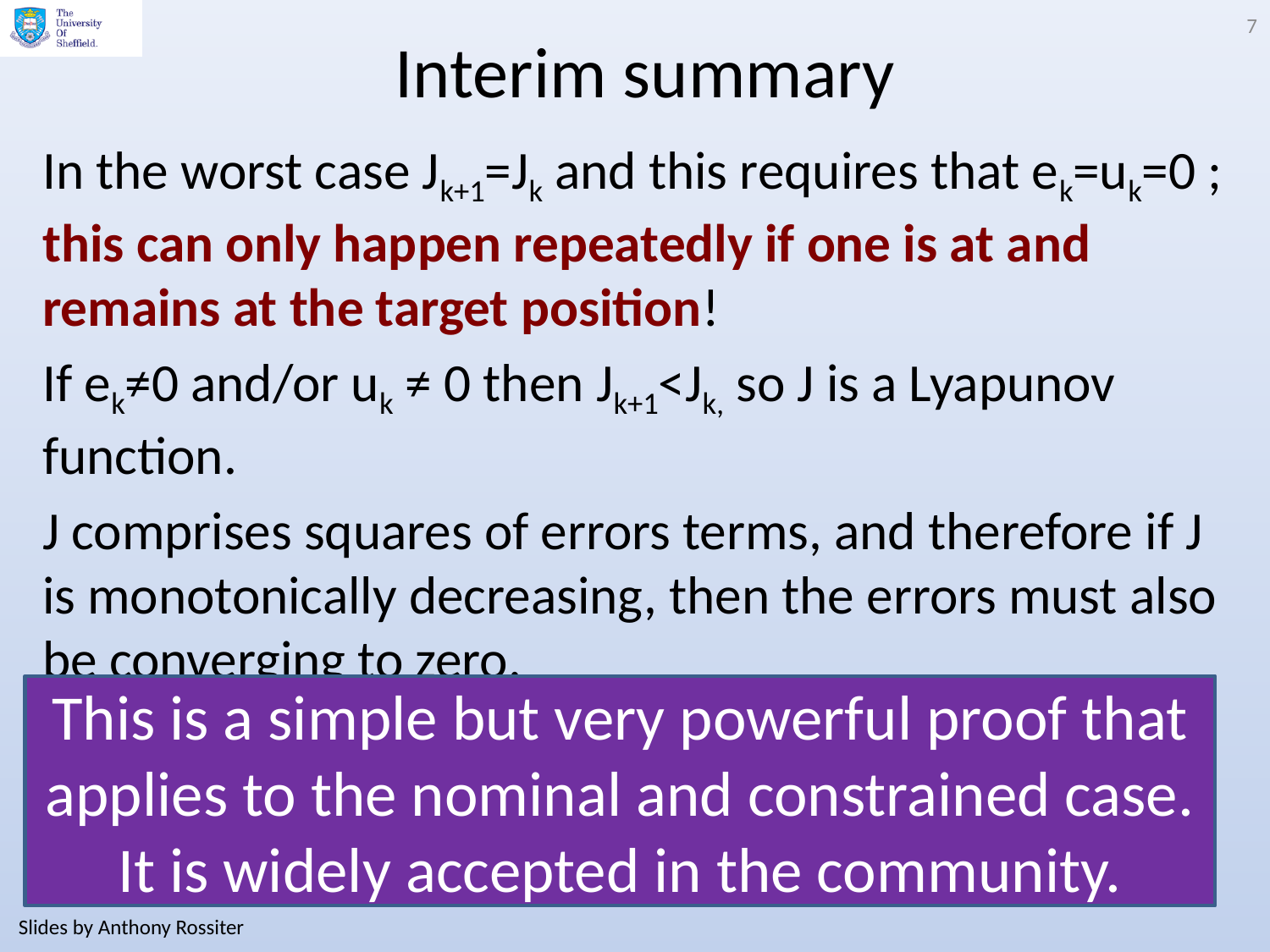

7
# Interim summary
In the worst case Jk+1=Jk and this requires that ek=uk=0 ; this can only happen repeatedly if one is at and remains at the target position!
If ek≠0 and/or uk ≠ 0 then Jk+1<Jk, so J is a Lyapunov function.
J comprises squares of errors terms, and therefore if J is monotonically decreasing, then the errors must also be converging to zero.
This is a simple but very powerful proof that applies to the nominal and constrained case. It is widely accepted in the community.
Slides by Anthony Rossiter